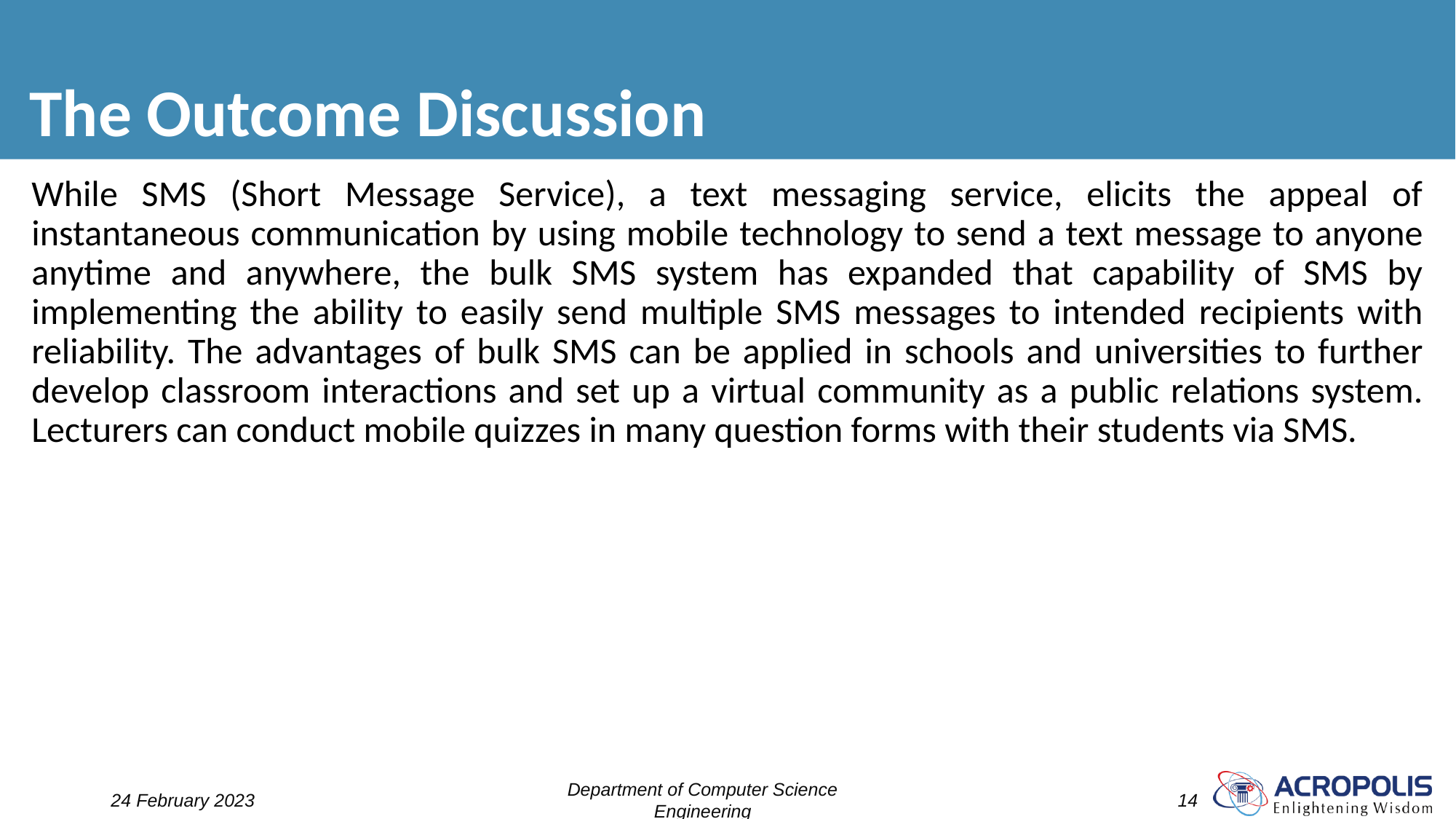

# The Outcome Discussion
While SMS (Short Message Service), a text messaging service, elicits the appeal of instantaneous communication by using mobile technology to send a text message to anyone anytime and anywhere, the bulk SMS system has expanded that capability of SMS by implementing the ability to easily send multiple SMS messages to intended recipients with reliability. The advantages of bulk SMS can be applied in schools and universities to further develop classroom interactions and set up a virtual community as a public relations system. Lecturers can conduct mobile quizzes in many question forms with their students via SMS.
24 February 2023
Department of Computer Science Engineering
14